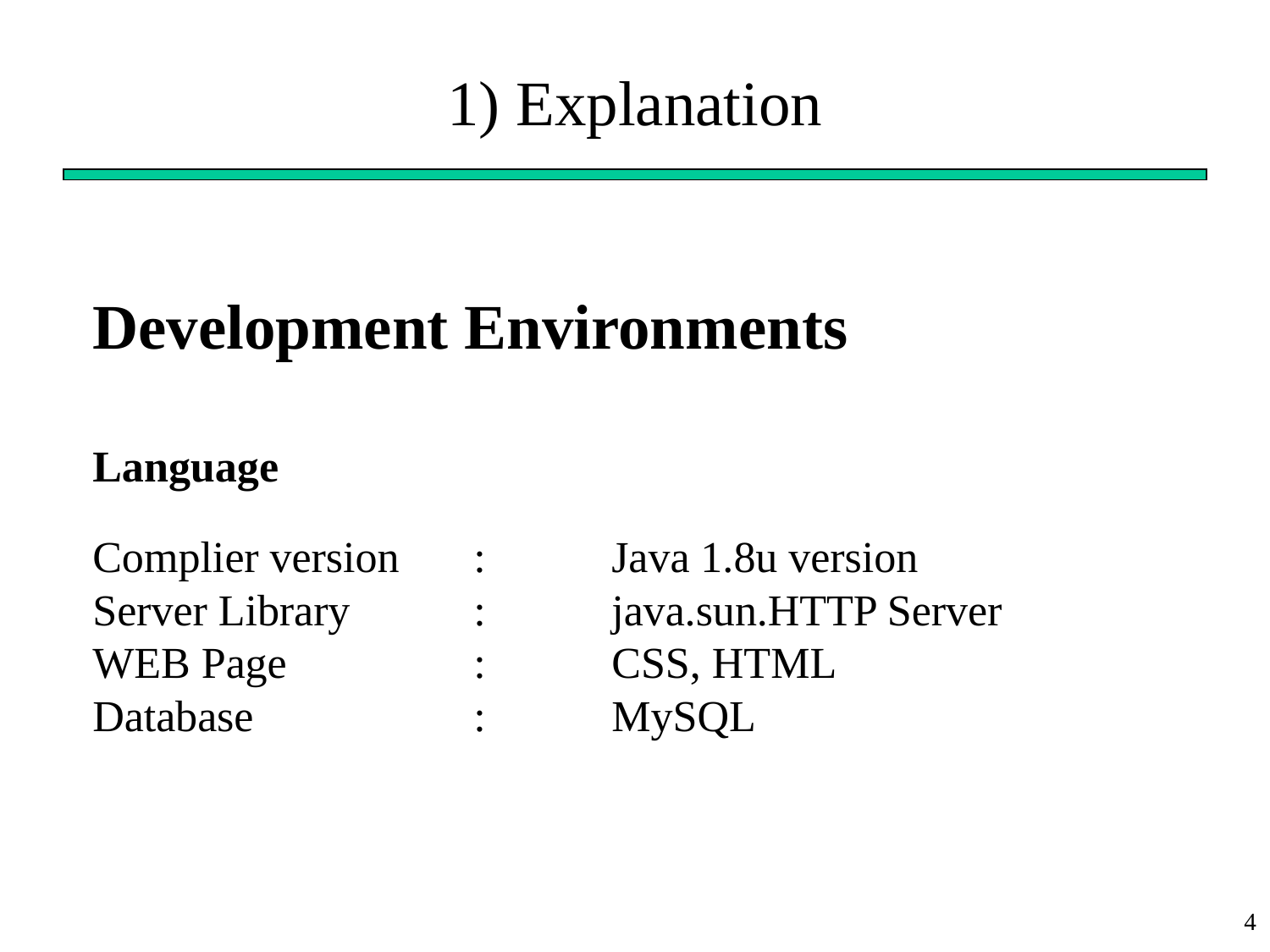

# 1) Explanation
Development Environments

Language

Complier version	:	 Java 1.8u version
Server Library	: 	 java.sun.HTTP Server
WEB Page		: 	 CSS, HTML
Database		:	 MySQL
4